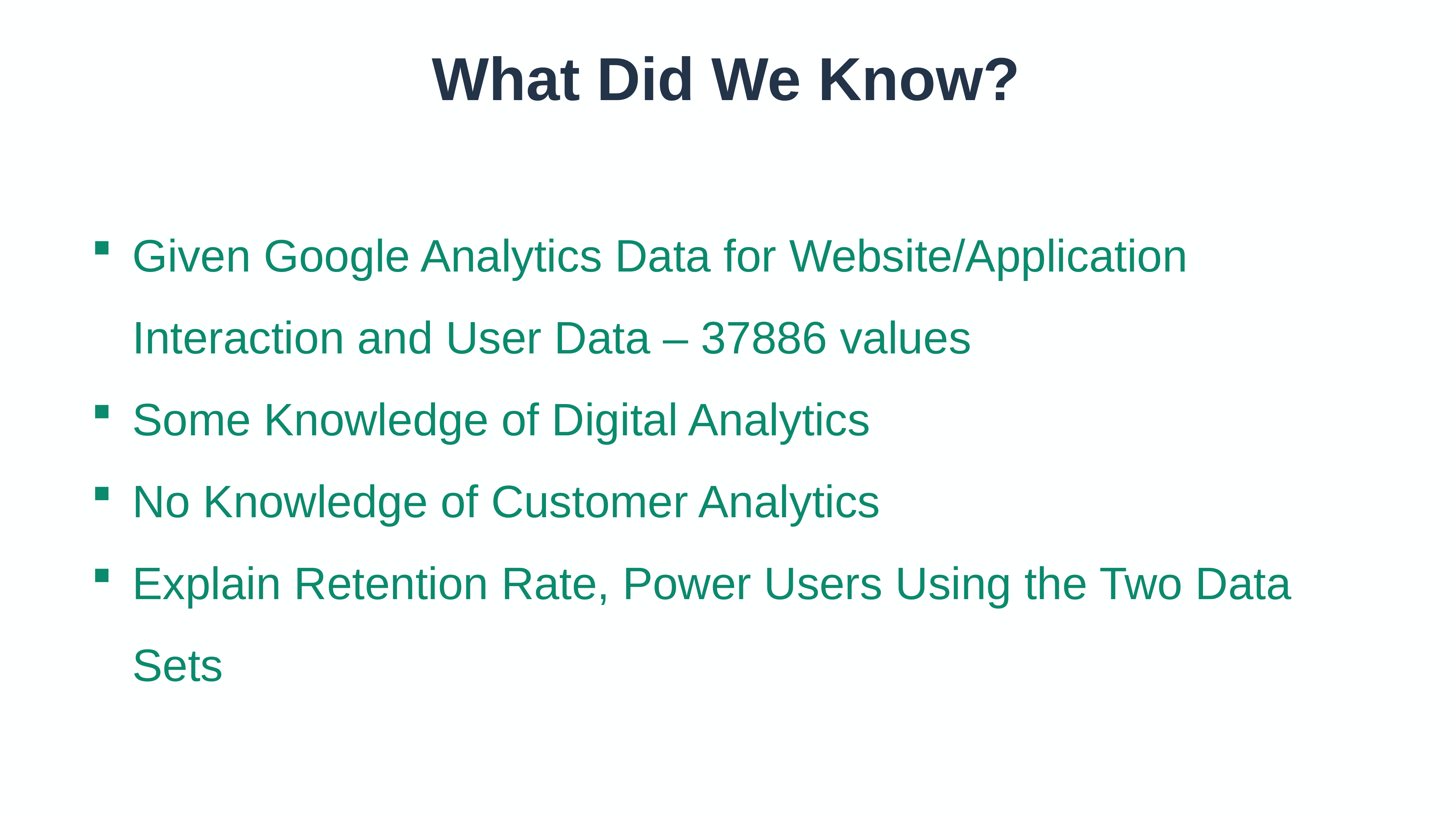

What Did We Know?
Given Google Analytics Data for Website/Application Interaction and User Data – 37886 values
Some Knowledge of Digital Analytics
No Knowledge of Customer Analytics
Explain Retention Rate, Power Users Using the Two Data Sets